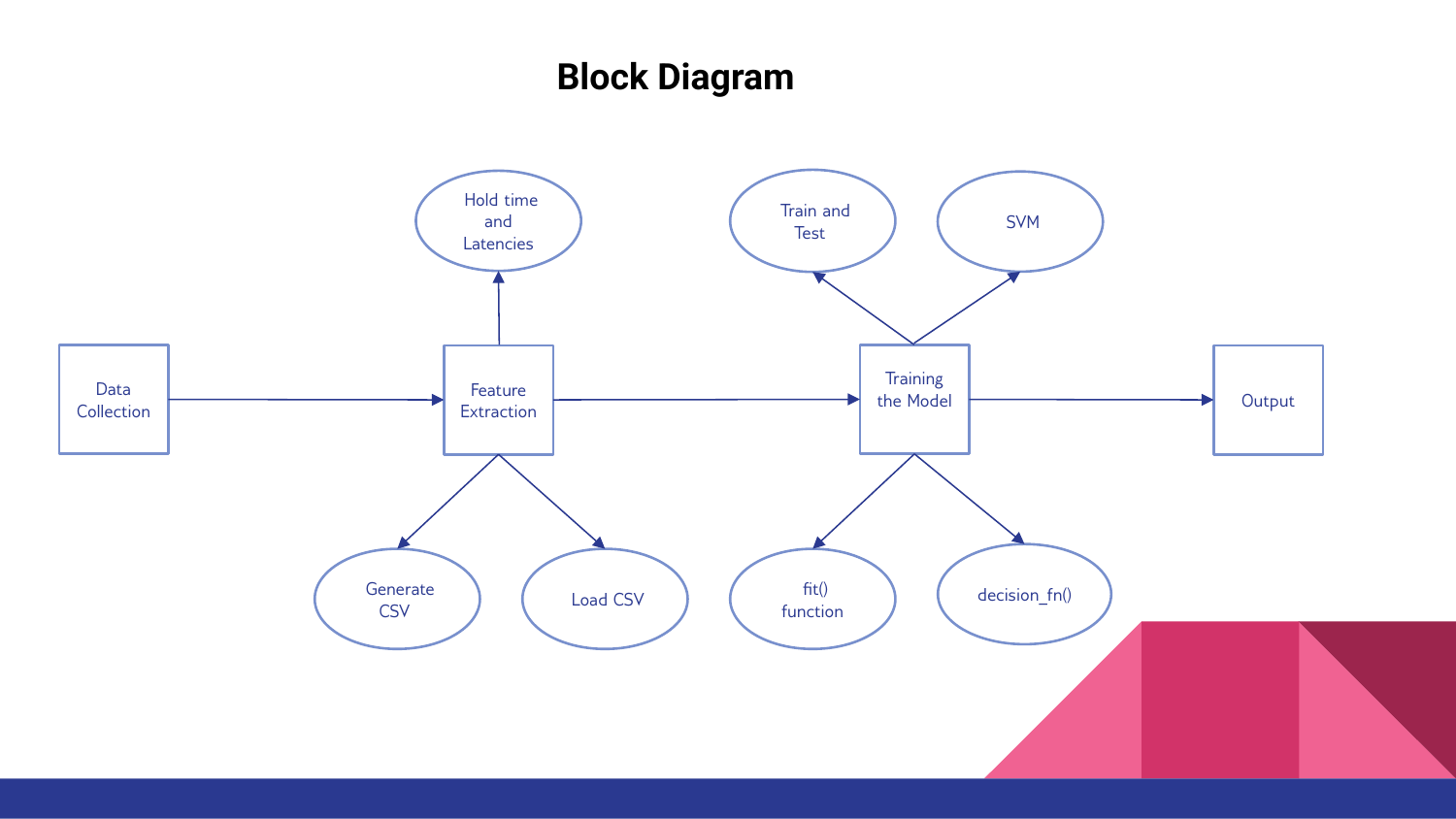

Block Diagram
 Train and Test
 Hold time and Latencies
 SVM
Data Collection
Training the Model

Feature Extraction
Output
decision_fn()
 Generate CSV
 Load CSV
 fit() function